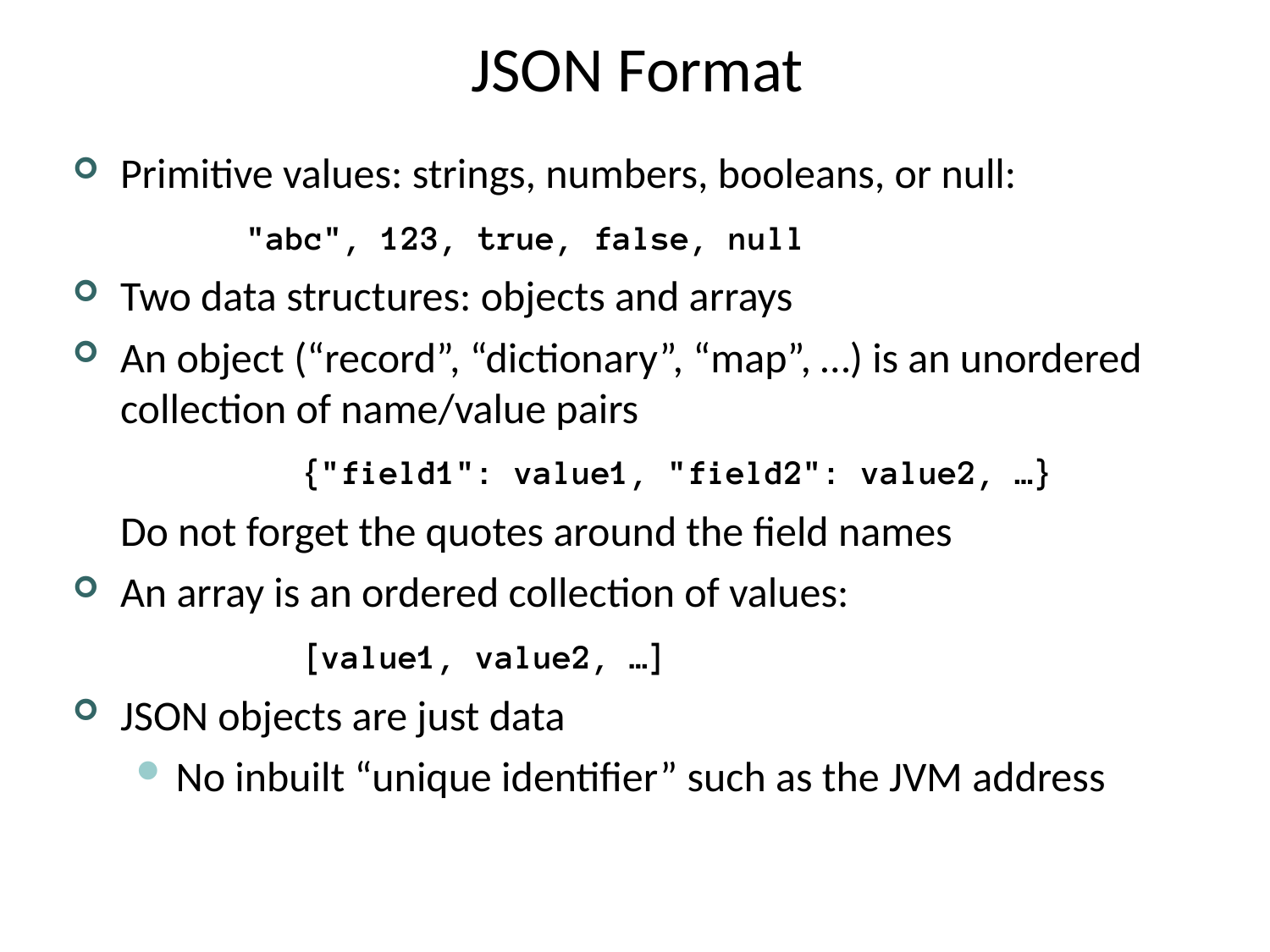

# JSON Format
Primitive values: strings, numbers, booleans, or null:
	 	"abc", 123, true, false, null
Two data structures: objects and arrays
An object (“record”, “dictionary”, “map”, …) is an unordered collection of name/value pairs
		{"field1": value1, "field2": value2, …}
     Do not forget the quotes around the field names
An array is an ordered collection of values:
		[value1, value2, …]
JSON objects are just data
No inbuilt “unique identifier” such as the JVM address